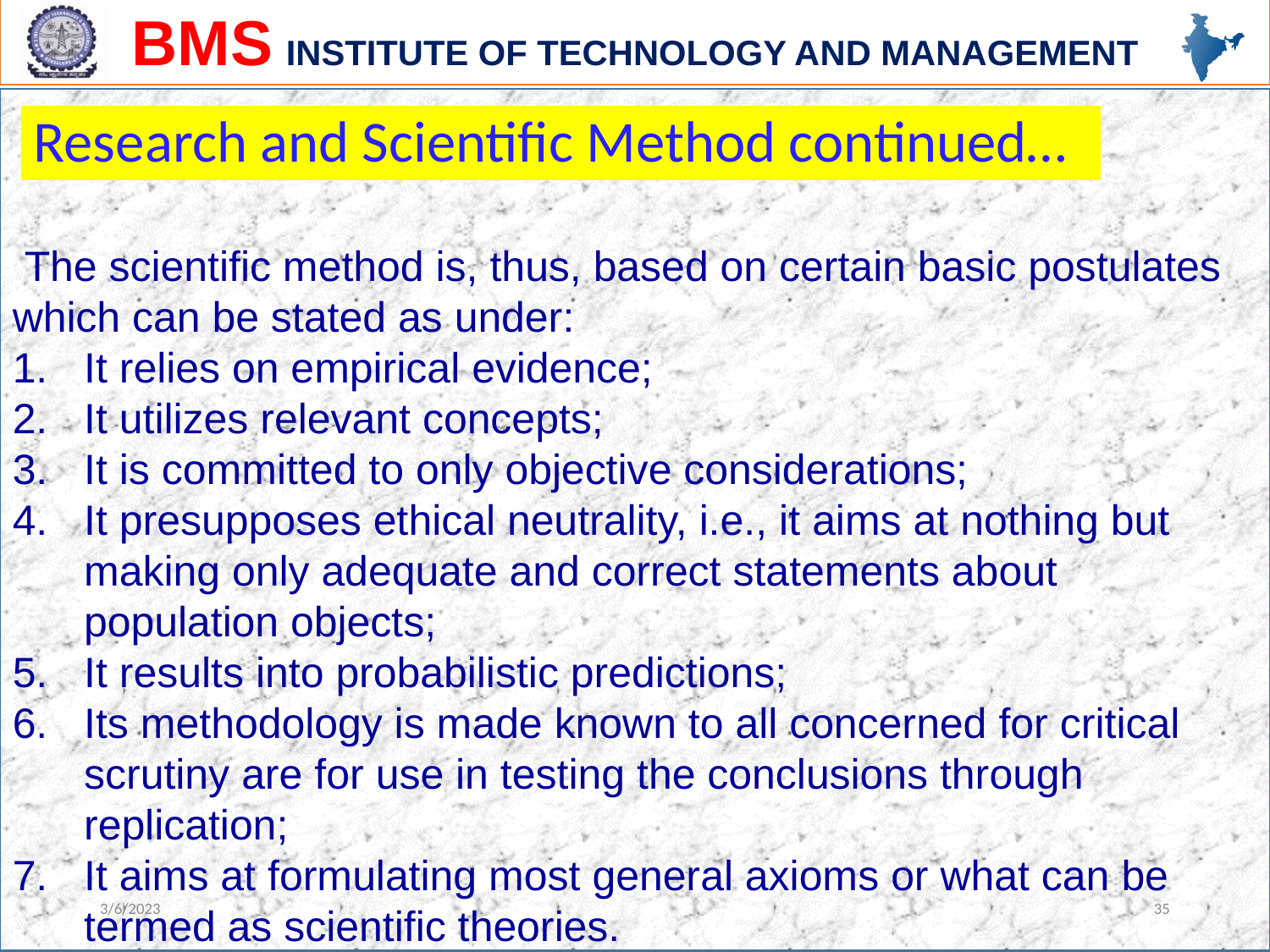

# Research and Scientific Method continued…
 The scientific method is, thus, based on certain basic postulates which can be stated as under:
It relies on empirical evidence;
It utilizes relevant concepts;
It is committed to only objective considerations;
It presupposes ethical neutrality, i.e., it aims at nothing but making only adequate and correct statements about population objects;
It results into probabilistic predictions;
Its methodology is made known to all concerned for critical scrutiny are for use in testing the conclusions through replication;
It aims at formulating most general axioms or what can be termed as scientific theories.

3/6/2023
35